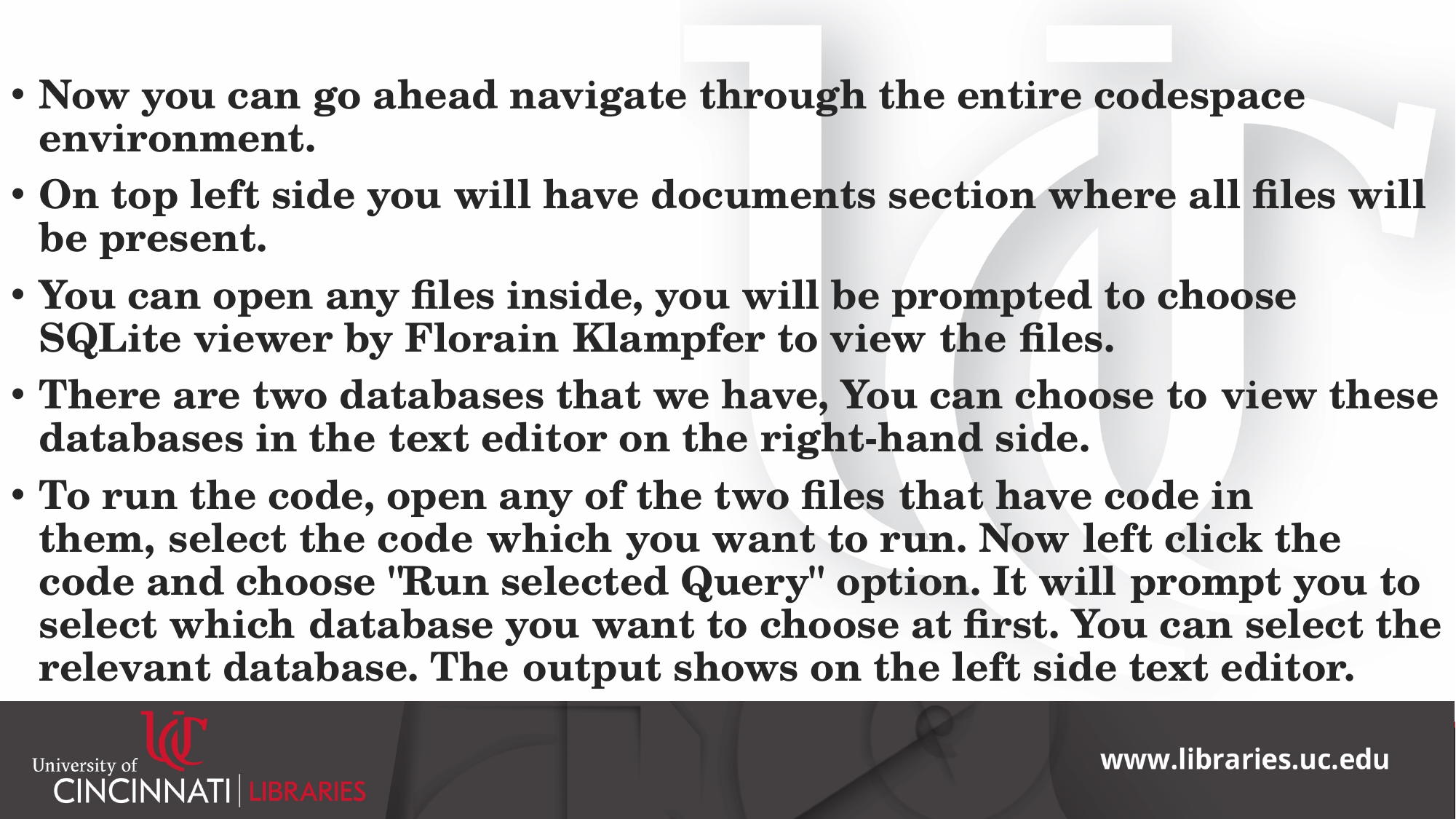

Now you can go ahead navigate through the entire codespace environment.
On top left side you will have documents section where all files will be present.
You can open any files inside, you will be prompted to choose SQLite viewer by Florain Klampfer to view the files.
There are two databases that we have, You can choose to view these databases in the text editor on the right-hand side.
To run the code, open any of the two files that have code in them, select the code which you want to run. Now left click the code and choose "Run selected Query" option. It will prompt you to select which database you want to choose at first. You can select the relevant database. The output shows on the left side text editor.